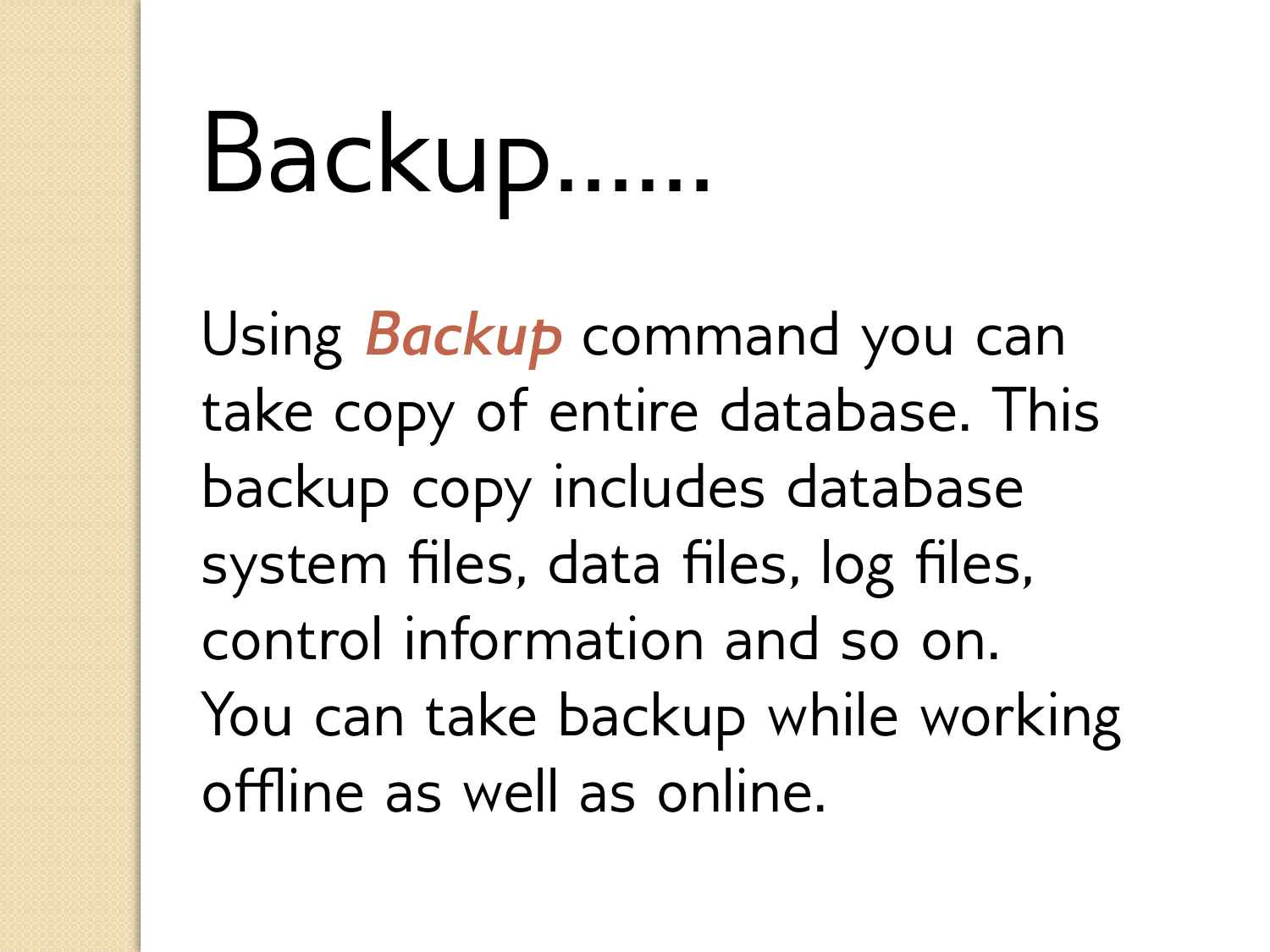

Backup……

Using Backup command you can take copy of entire database. This backup copy includes database system files, data files, log files, control information and so on.
You can take backup while working offline as well as online.